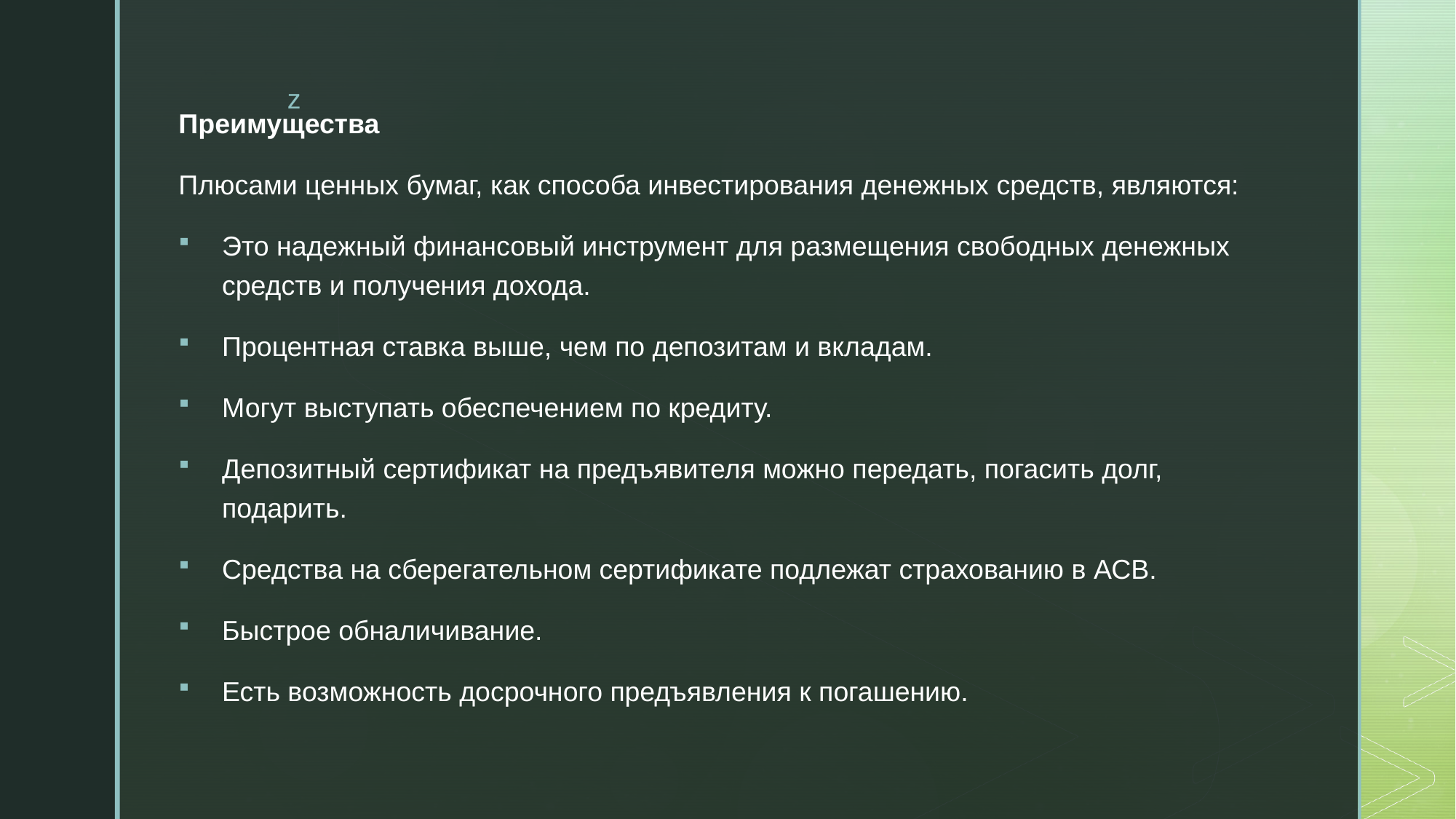

Преимущества
Плюсами ценных бумаг, как способа инвестирования денежных средств, являются:
Это надежный финансовый инструмент для размещения свободных денежных средств и получения дохода.
Процентная ставка выше, чем по депозитам и вкладам.
Могут выступать обеспечением по кредиту.
Депозитный сертификат на предъявителя можно передать, погасить долг, подарить.
Средства на сберегательном сертификате подлежат страхованию в АСВ.
Быстрое обналичивание.
Есть возможность досрочного предъявления к погашению.